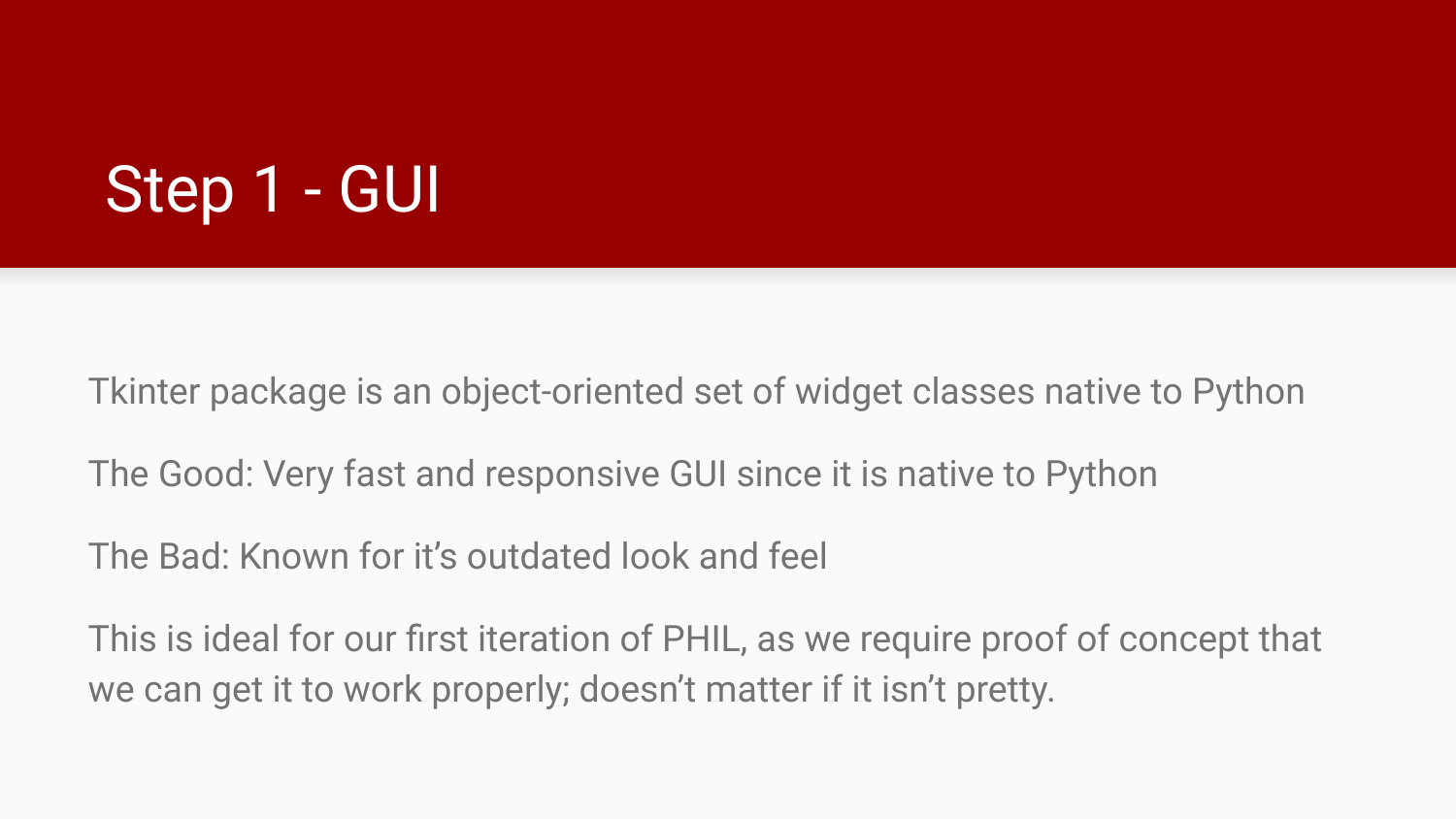

# Step 1 - GUI
Tkinter package is an object-oriented set of widget classes native to Python
The Good: Very fast and responsive GUI since it is native to Python
The Bad: Known for it’s outdated look and feel
This is ideal for our first iteration of PHIL, as we require proof of concept that we can get it to work properly; doesn’t matter if it isn’t pretty.